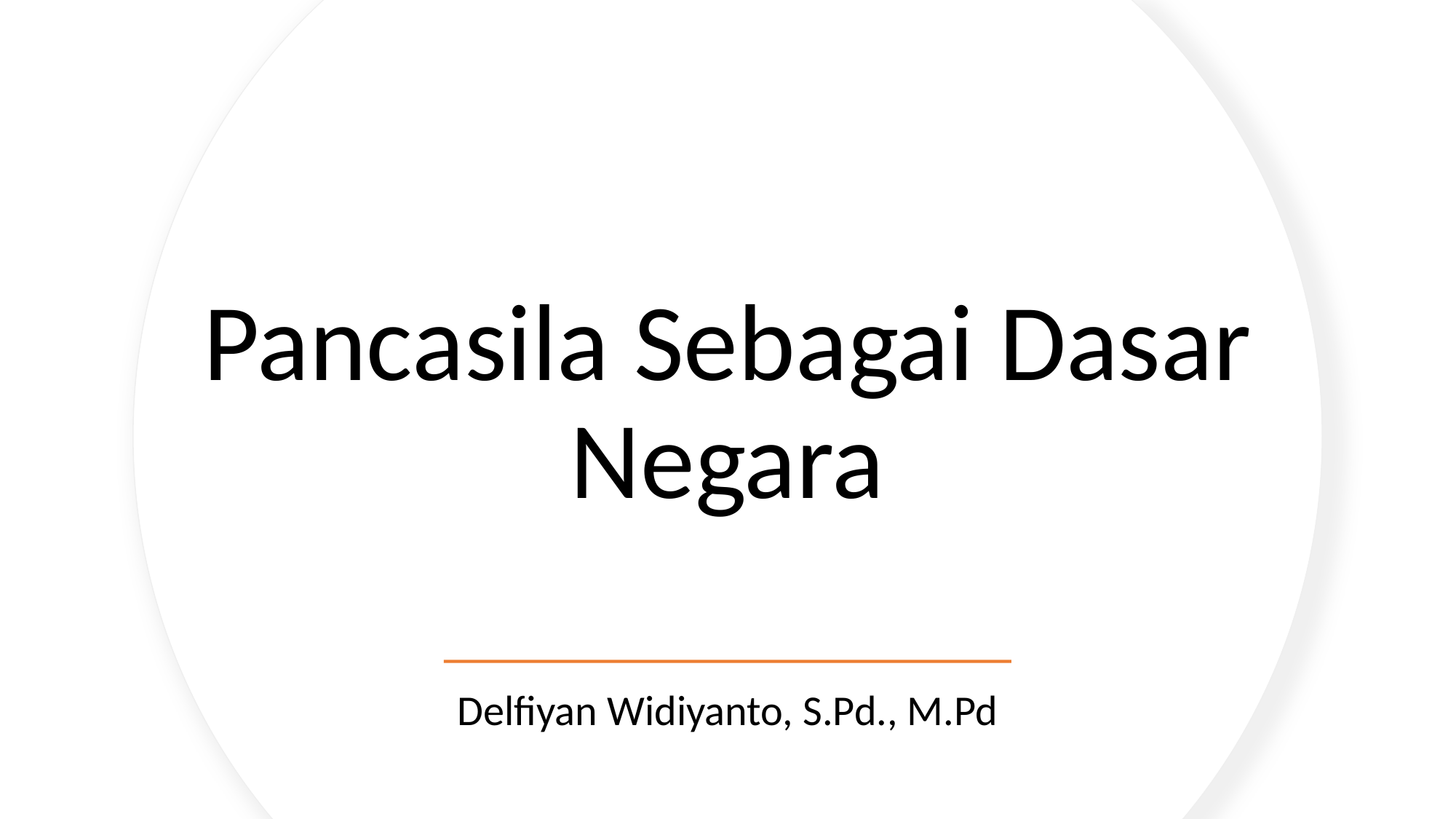

# Pancasila Sebagai Dasar Negara

Delfiyan Widiyanto, S.Pd., M.Pd